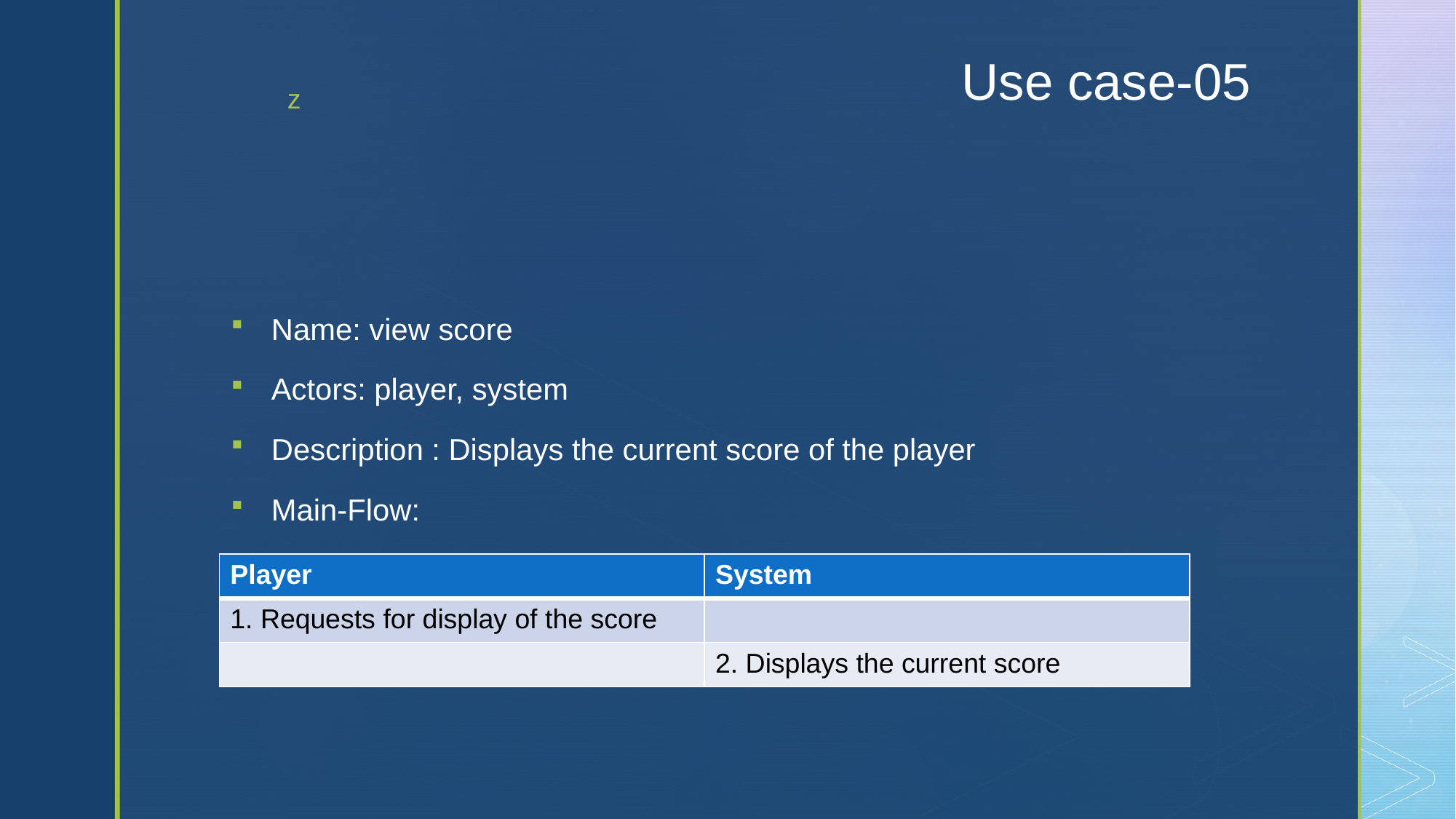

# Use case-05
Name: view score
Actors: player, system
Description : Displays the current score of the player
Main-Flow:

| Player | System |
| --- | --- |
| 1. Requests for display of the score |  |
|  | 2. Displays the current score |